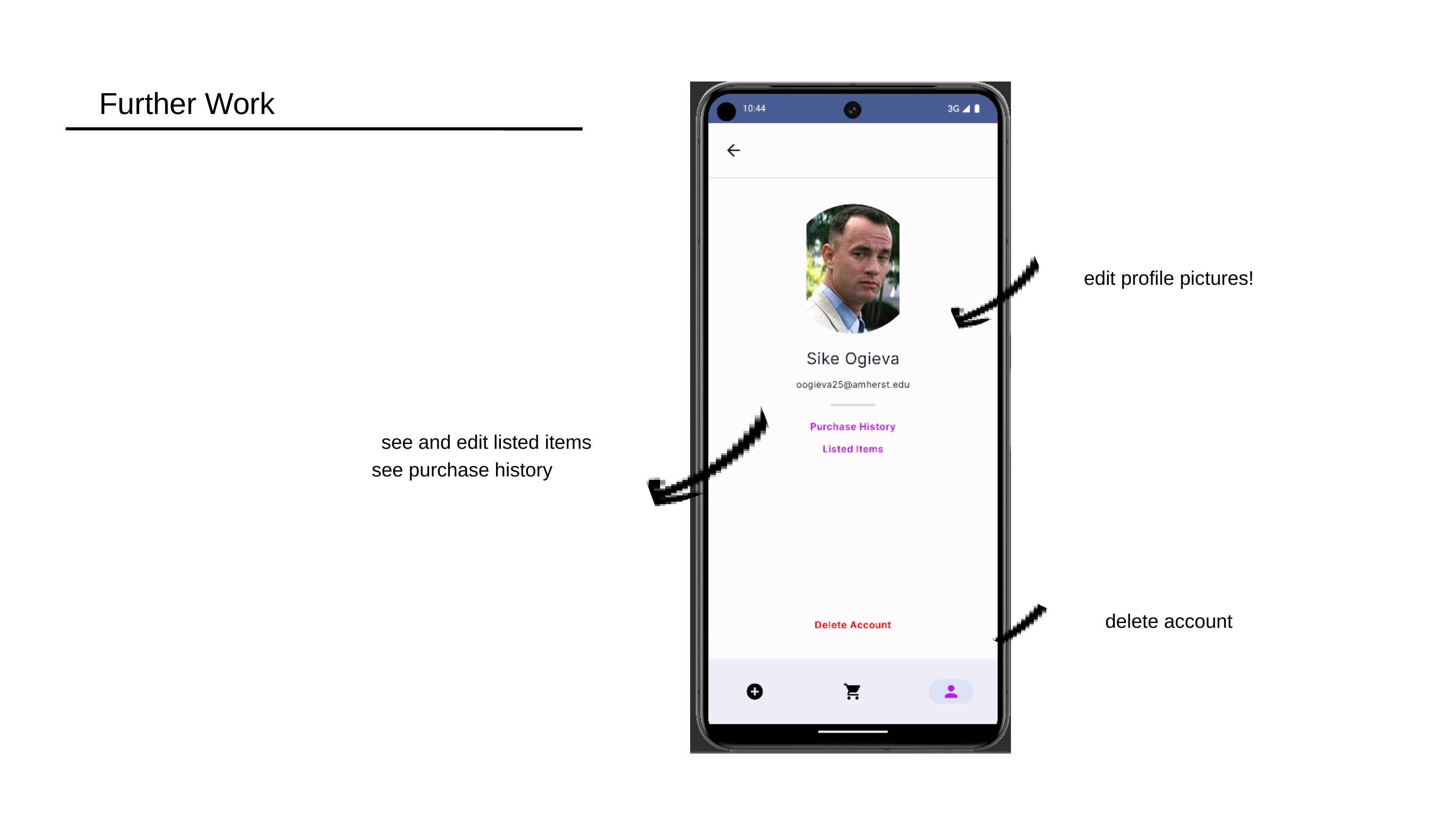

Further Work

edit profile pictures!

see and edit listed items
see purchase history

delete account